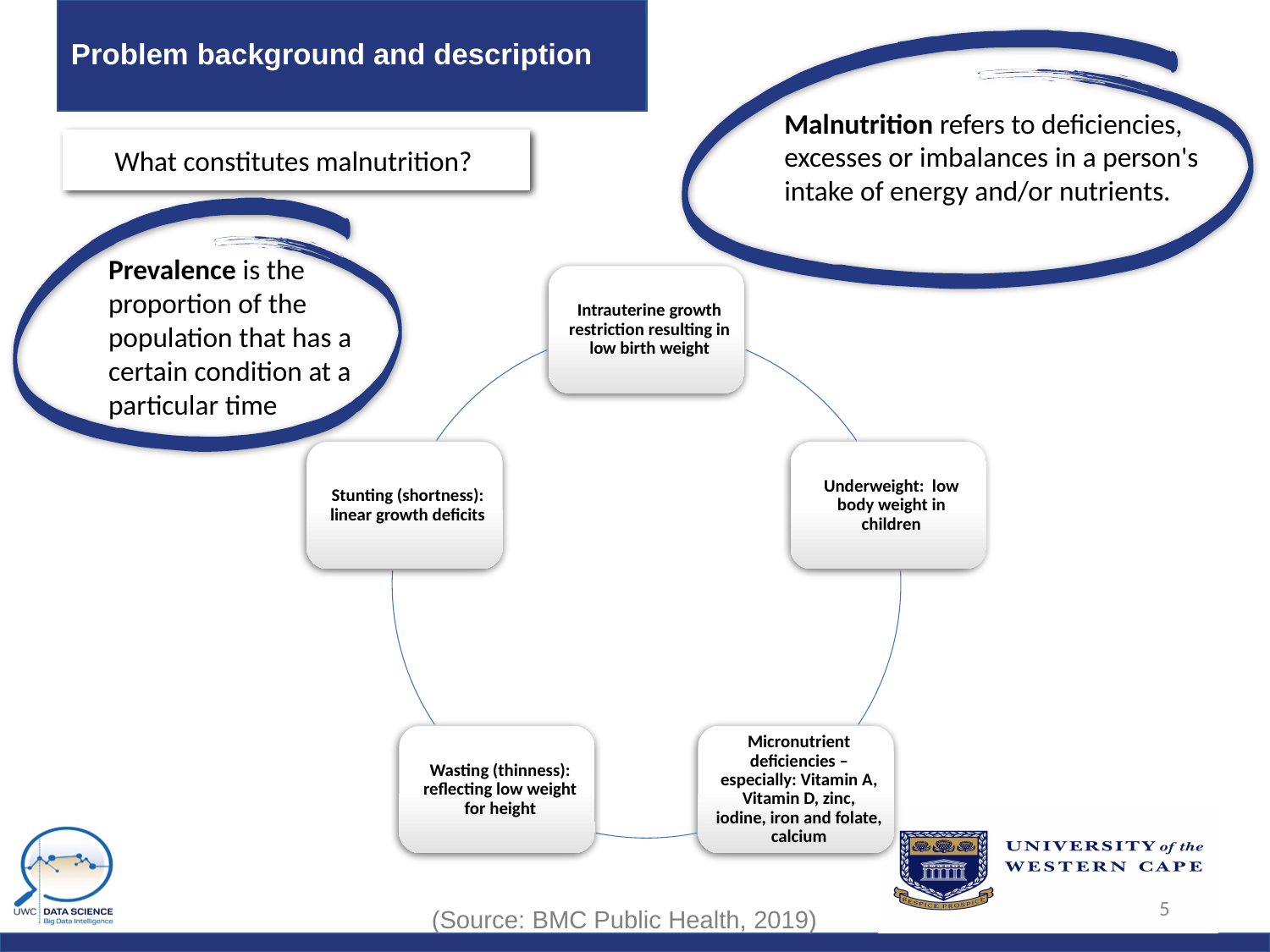

# Problem background and description

Malnutrition refers to deficiencies, excesses or imbalances in a person's intake of energy and/or nutrients.

What constitutes malnutrition?

Prevalence is the proportion of the population that has a certain condition at a particular time
Intrauterine growth restriction resulting in low birth weight
Underweight:  low body weight in children
Micronutrient deficiencies – especially: Vitamin A, Vitamin D, zinc, iodine, iron and folate, calcium
Wasting (thinness): reflecting low weight for height
Stunting (shortness): linear growth deficits
(Source: BMC Public Health, 2019)
5